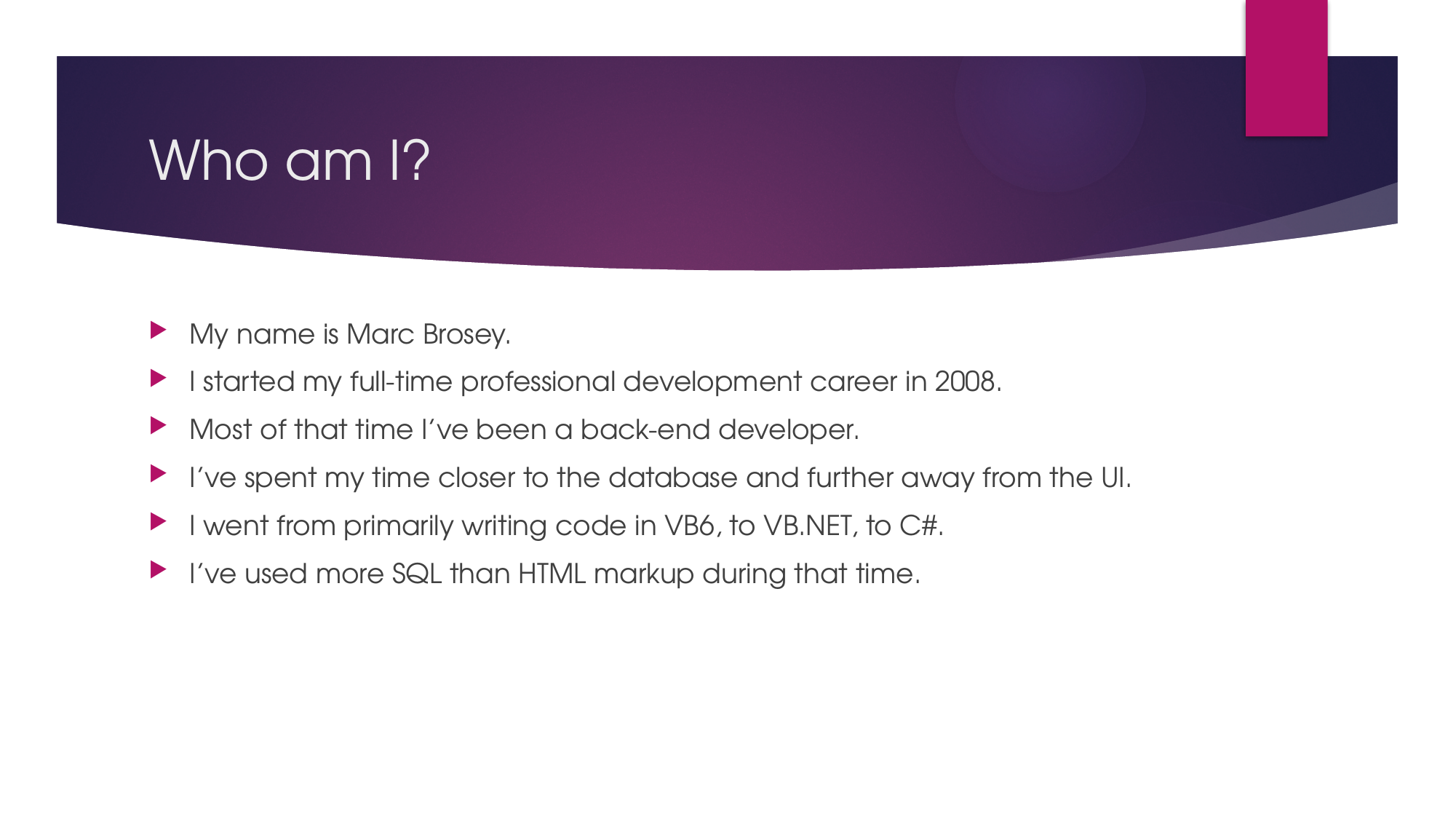

# Who am I?
My name is Marc Brosey.
I started my full-time professional development career in 2008.
Most of that time I’ve been a back-end developer.
I’ve spent my time closer to the database and further away from the UI.
I went from primarily writing code in VB6, to VB.NET, to C#.
I’ve used more SQL than HTML markup during that time.